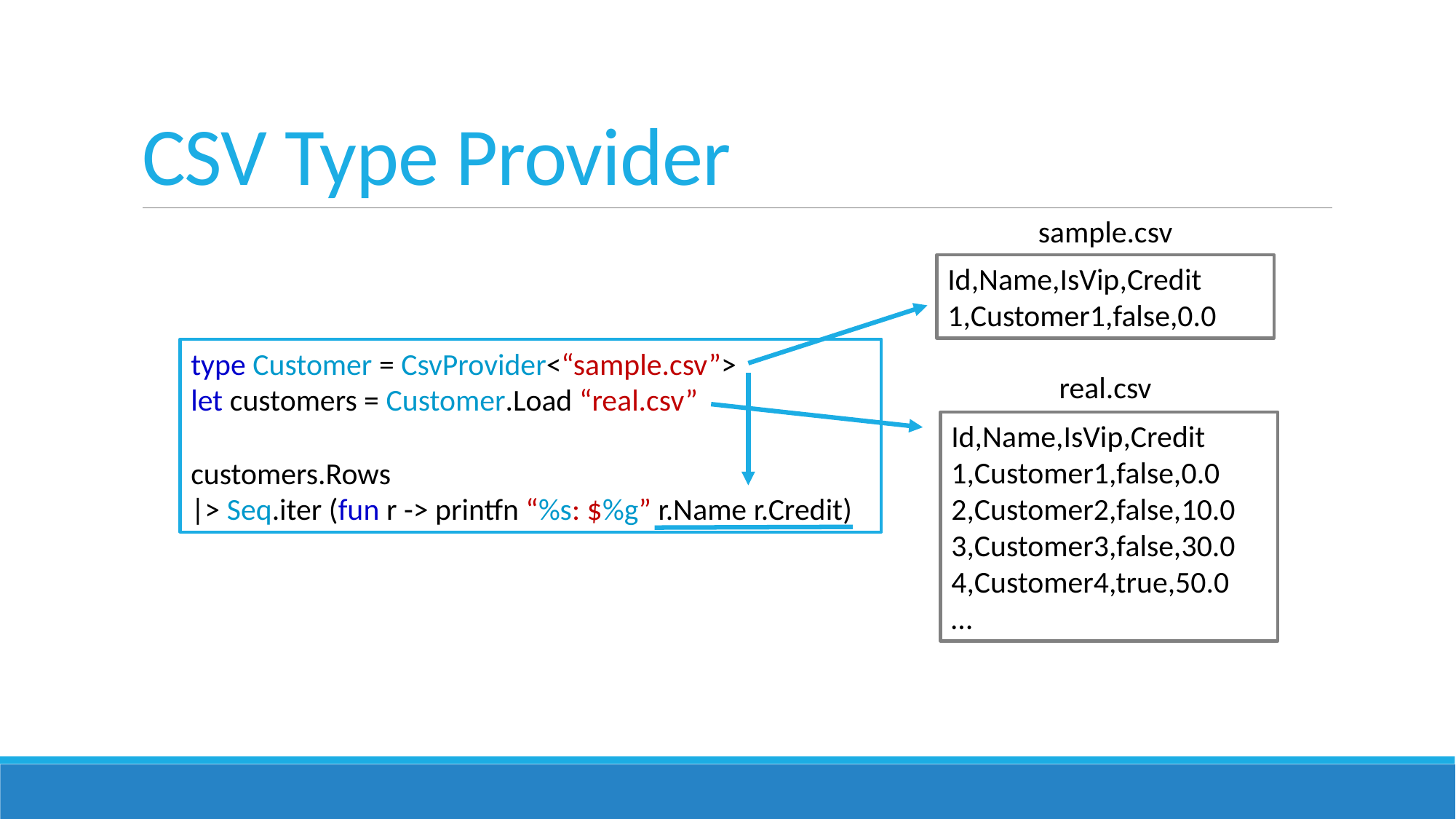

# CSV Type Provider
sample.csv
Id,Name,IsVip,Credit
1,Customer1,false,0.0
type Customer = CsvProvider<“sample.csv”>
let customers = Customer.Load “real.csv”

customers.Rows
|> Seq.iter (fun r -> printfn “%s: $%g” r.Name r.Credit)
real.csv
Id,Name,IsVip,Credit
1,Customer1,false,0.0
2,Customer2,false,10.0
3,Customer3,false,30.0
4,Customer4,true,50.0
…